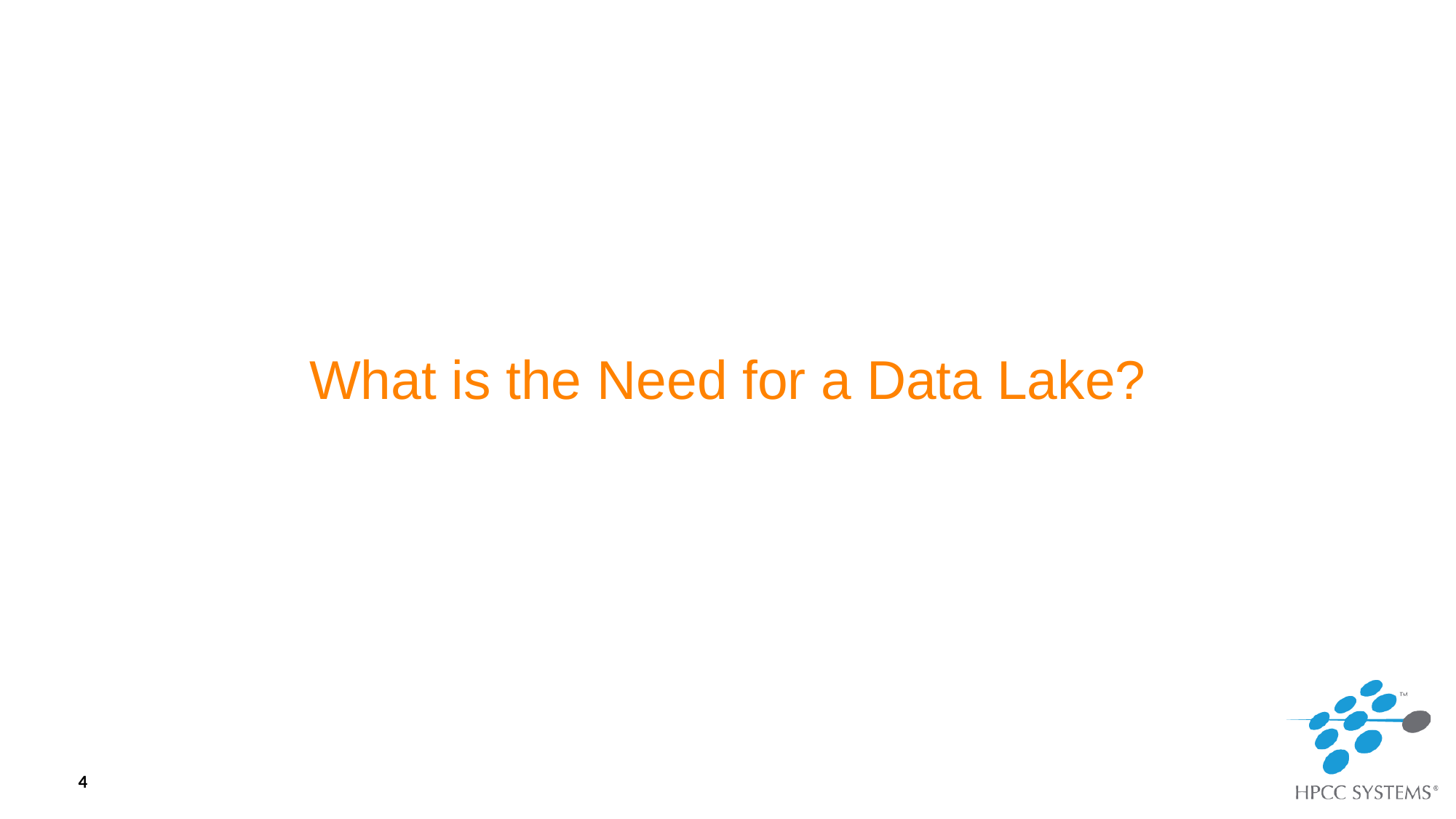

# What is the Need for a Data Lake?
4